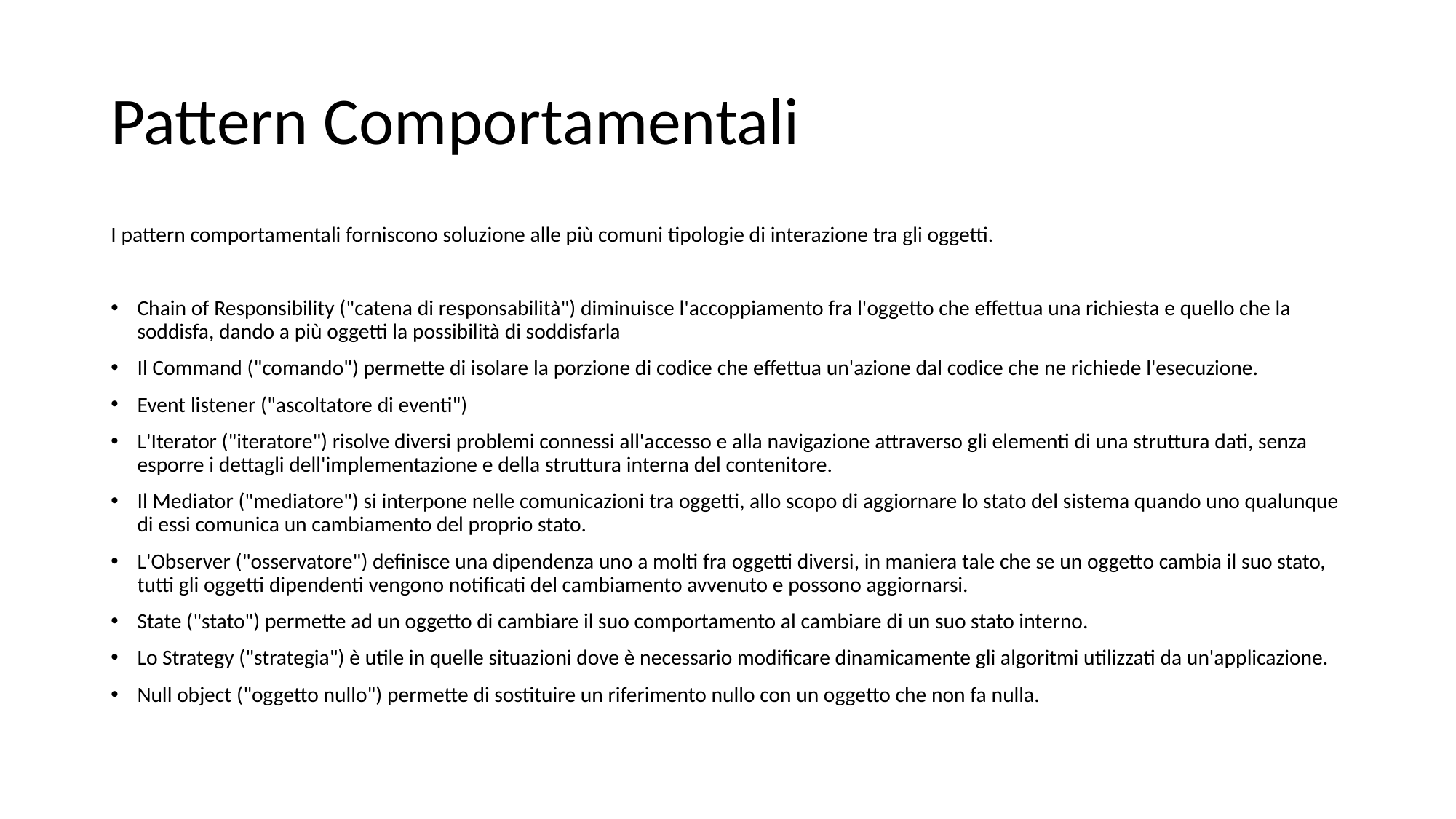

# Pattern Comportamentali
I pattern comportamentali forniscono soluzione alle più comuni tipologie di interazione tra gli oggetti.

Chain of Responsibility ("catena di responsabilità") diminuisce l'accoppiamento fra l'oggetto che effettua una richiesta e quello che la soddisfa, dando a più oggetti la possibilità di soddisfarla
Il Command ("comando") permette di isolare la porzione di codice che effettua un'azione dal codice che ne richiede l'esecuzione.
Event listener ("ascoltatore di eventi")
L'Iterator ("iteratore") risolve diversi problemi connessi all'accesso e alla navigazione attraverso gli elementi di una struttura dati, senza esporre i dettagli dell'implementazione e della struttura interna del contenitore.
Il Mediator ("mediatore") si interpone nelle comunicazioni tra oggetti, allo scopo di aggiornare lo stato del sistema quando uno qualunque di essi comunica un cambiamento del proprio stato.
L'Observer ("osservatore") definisce una dipendenza uno a molti fra oggetti diversi, in maniera tale che se un oggetto cambia il suo stato, tutti gli oggetti dipendenti vengono notificati del cambiamento avvenuto e possono aggiornarsi.
State ("stato") permette ad un oggetto di cambiare il suo comportamento al cambiare di un suo stato interno.
Lo Strategy ("strategia") è utile in quelle situazioni dove è necessario modificare dinamicamente gli algoritmi utilizzati da un'applicazione.
Null object ("oggetto nullo") permette di sostituire un riferimento nullo con un oggetto che non fa nulla.